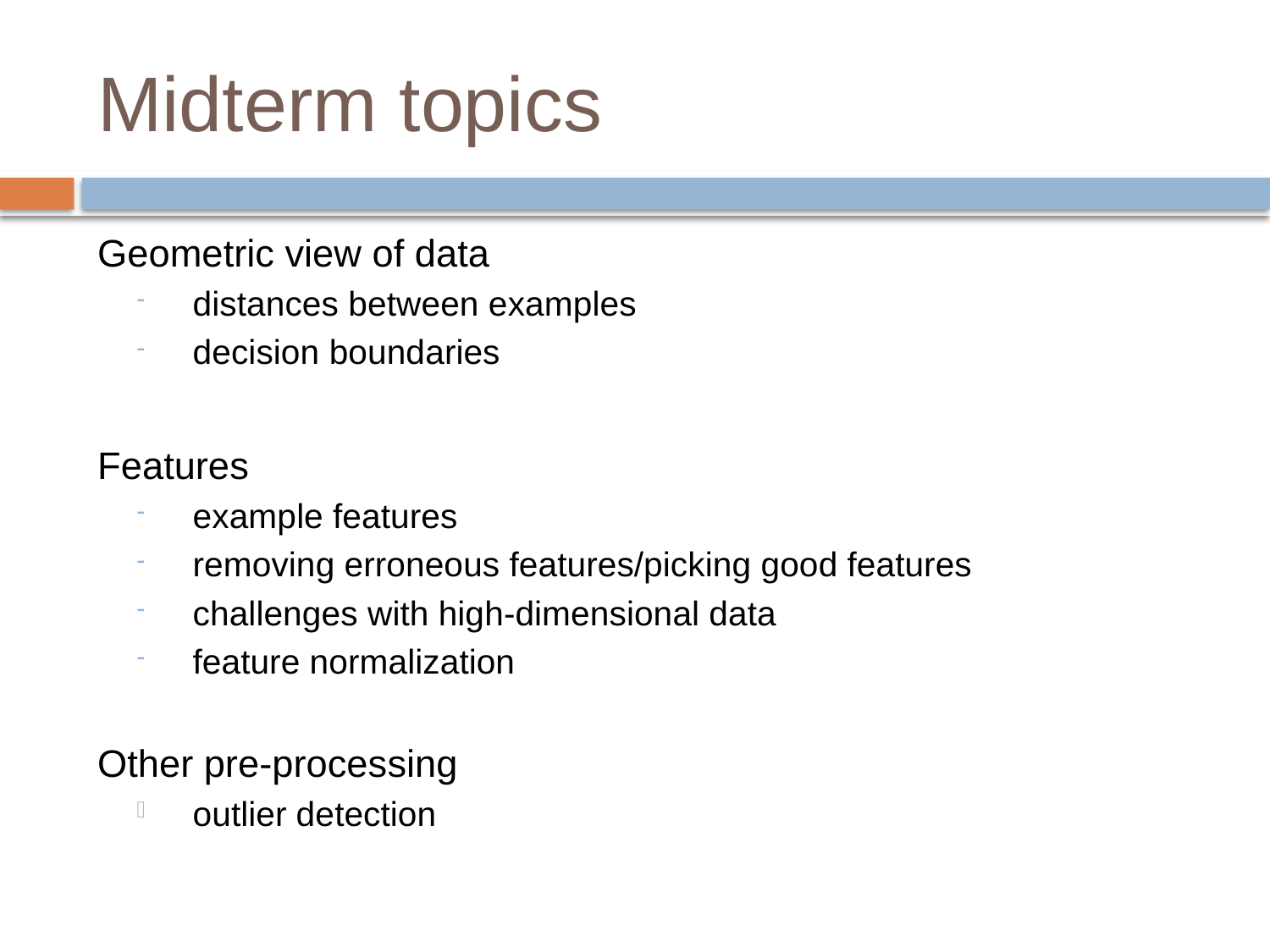

# Midterm topics
Geometric view of data
distances between examples
decision boundaries

Features
example features
removing erroneous features/picking good features
challenges with high-dimensional data
feature normalization

Other pre-processing
outlier detection